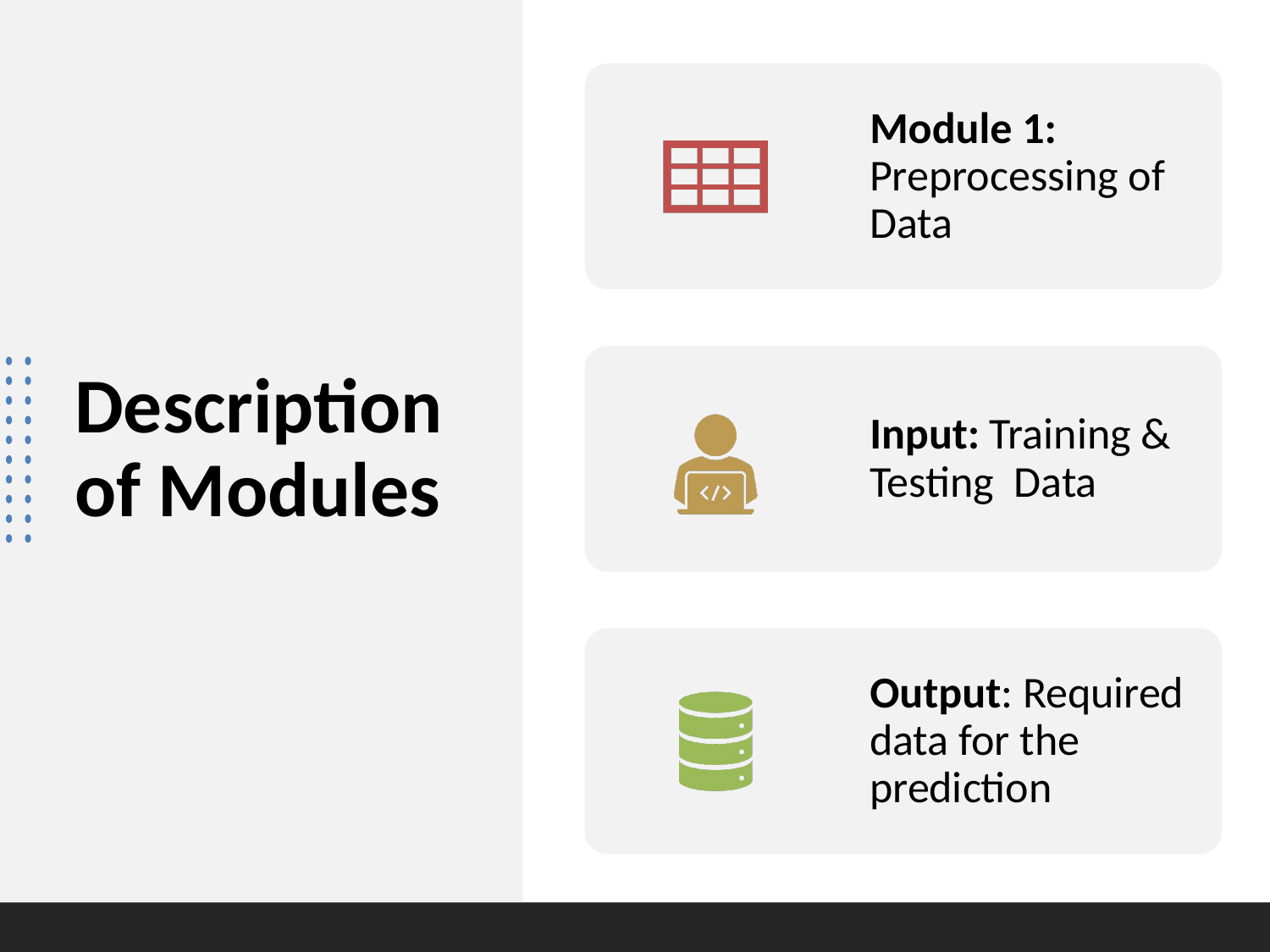

Module 1: Preprocessing of Data
Input: Training & Testing  Data
Output: Required data for the prediction
# Description of Modules